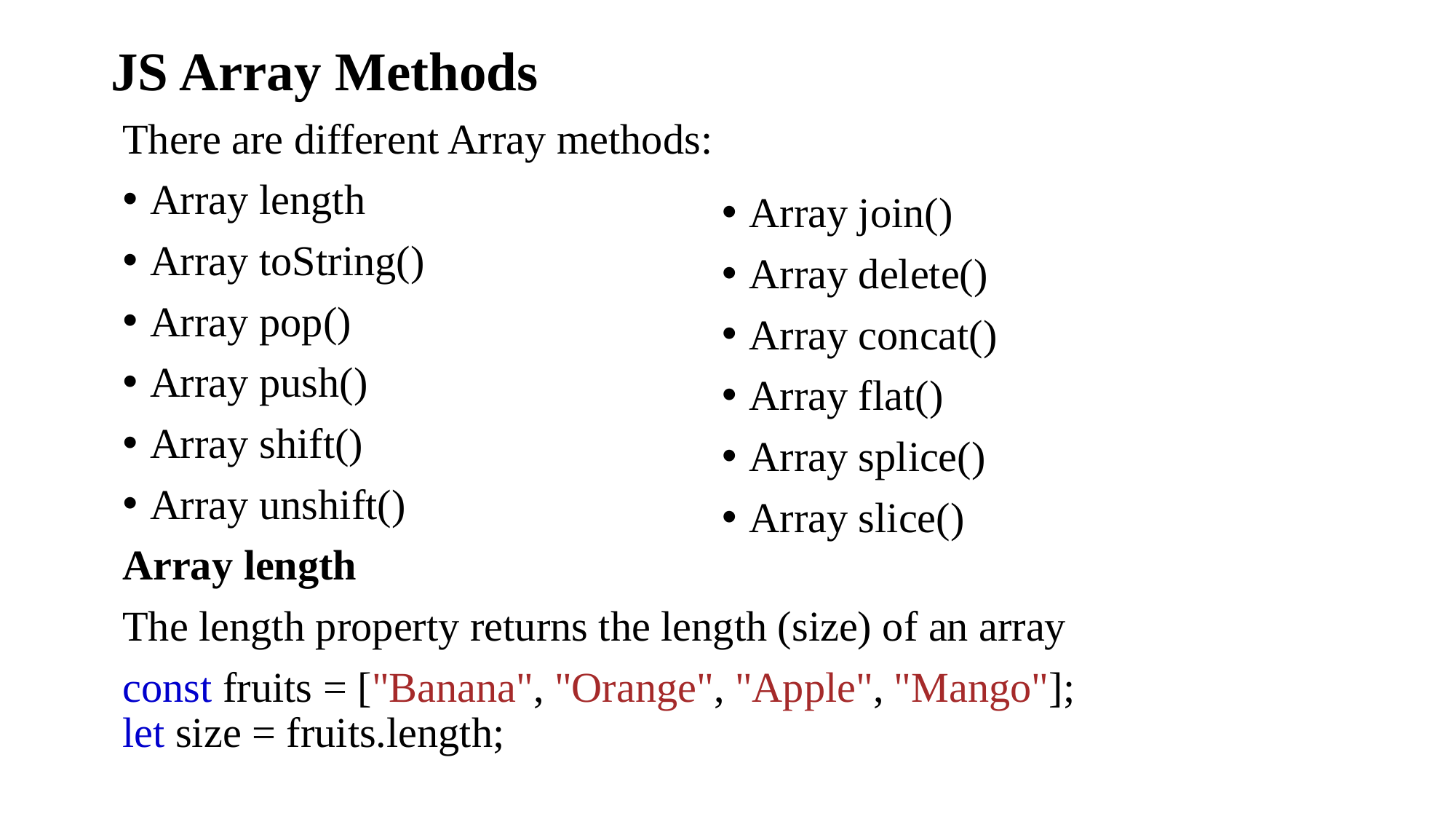

# JS Array Methods
There are different Array methods:
Array length
Array toString()
Array pop()
Array push()
Array shift()
Array unshift()
Array length
The length property returns the length (size) of an array
const fruits = ["Banana", "Orange", "Apple", "Mango"];
let size = fruits.length;

Array join()
Array delete()
Array concat()
Array flat()
Array splice()
Array slice()